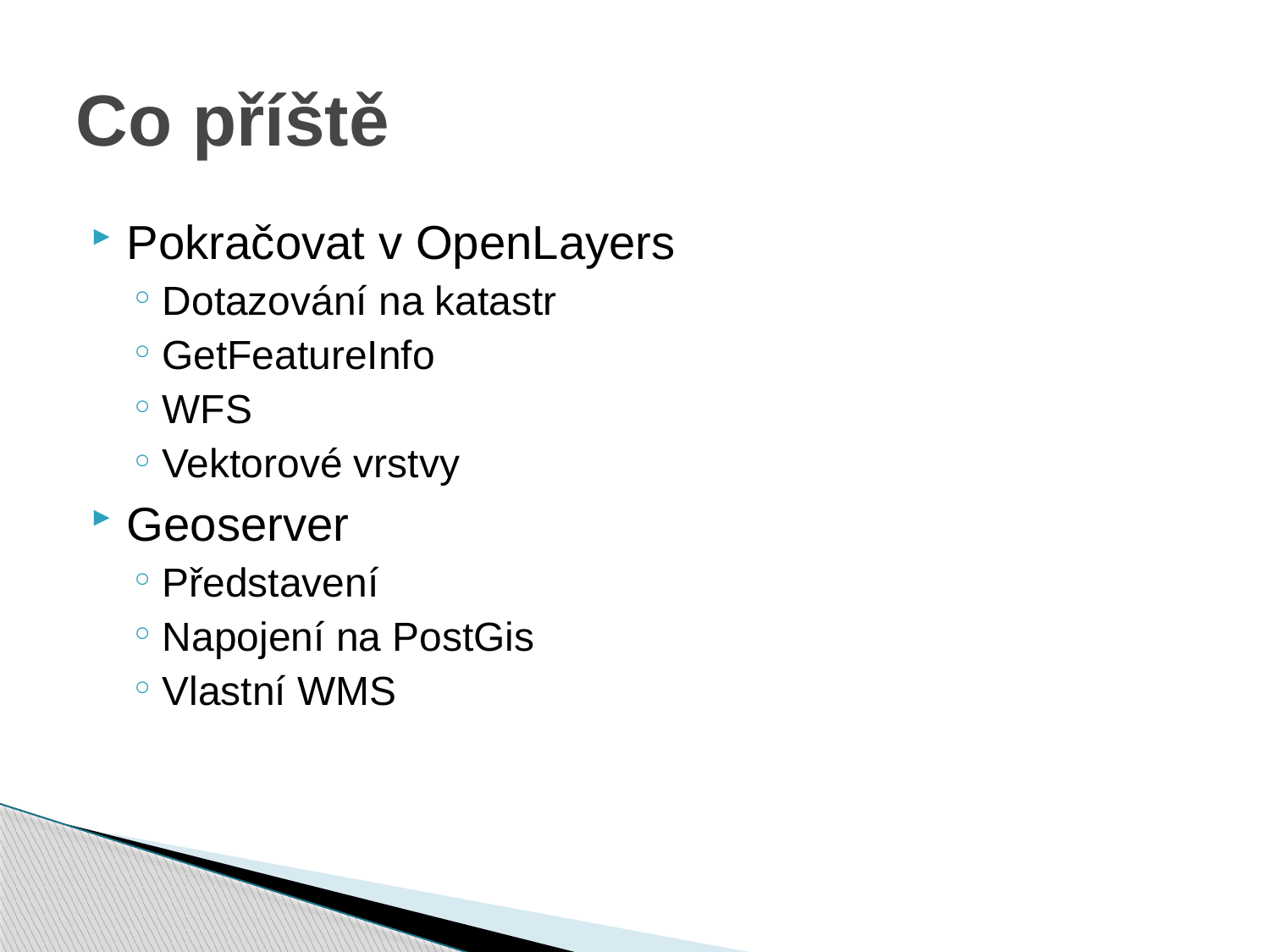

# Co příště
Pokračovat v OpenLayers
Dotazování na katastr
GetFeatureInfo
WFS
Vektorové vrstvy
Geoserver
Představení
Napojení na PostGis
Vlastní WMS